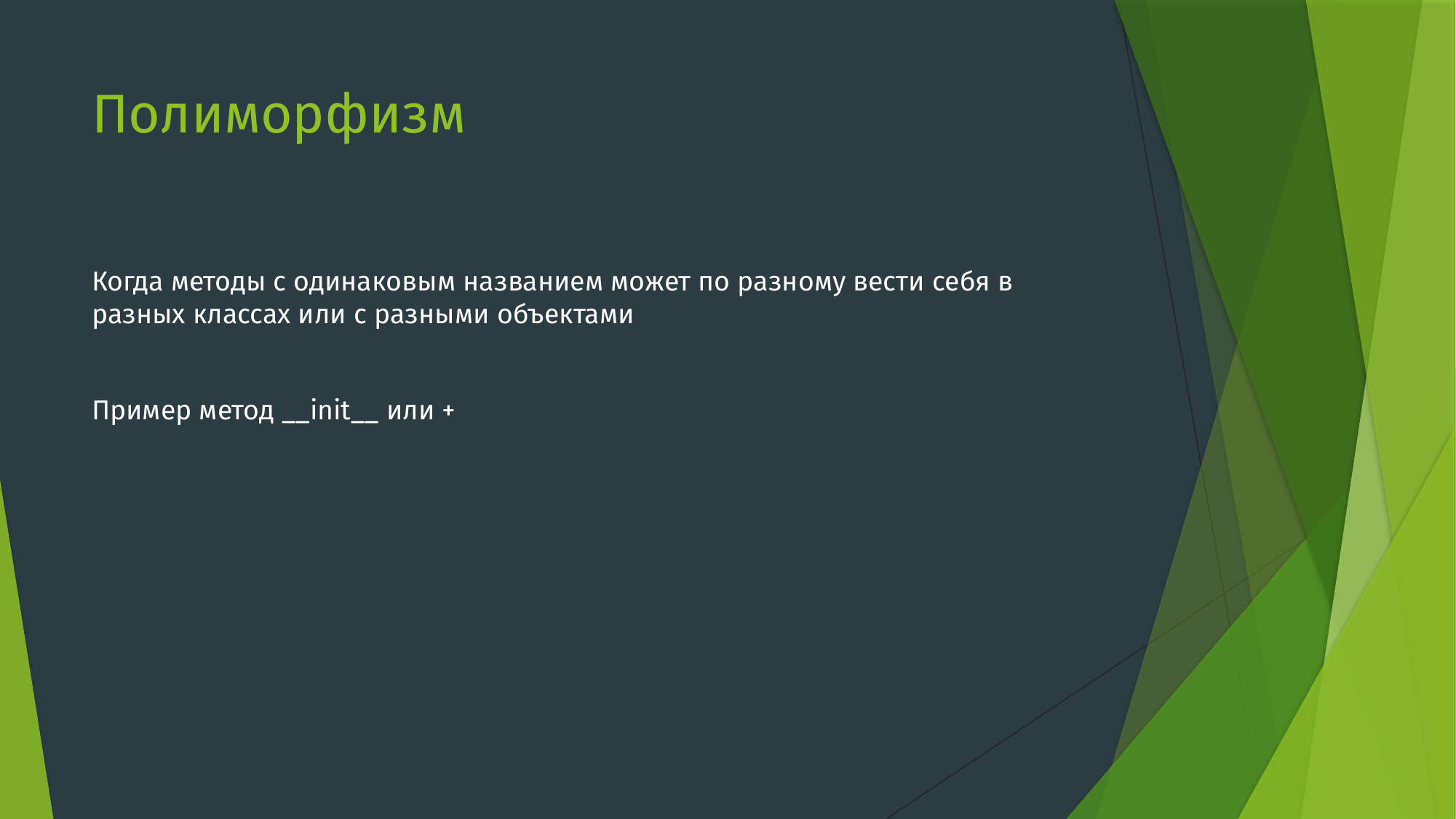

# Полиморфизм
Когда методы с одинаковым названием может по разному вести себя в разных классах или с разными объектами

Пример метод __init__ или +